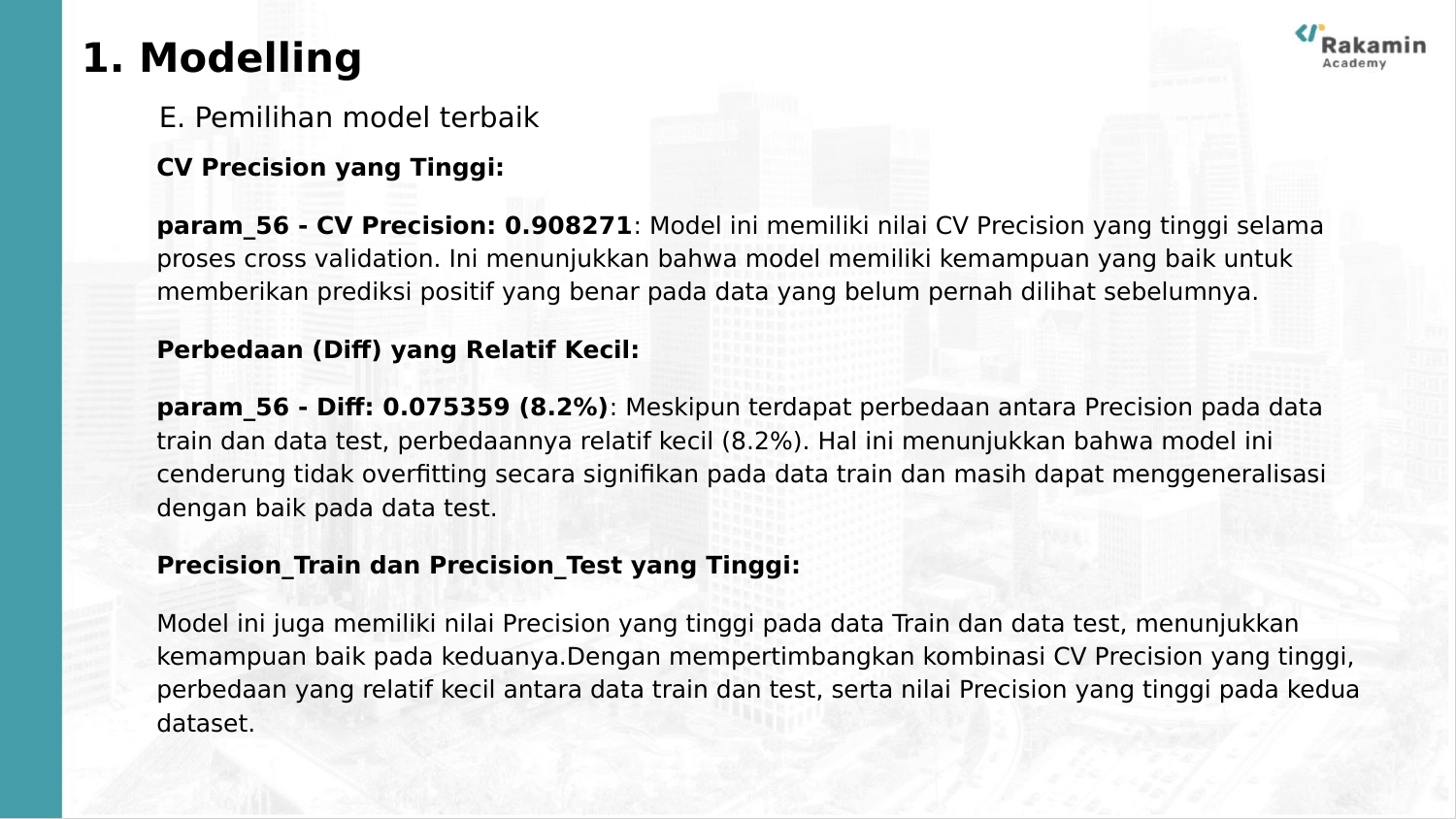

# 1. Modelling
E. Pemilihan model terbaik
CV Precision yang Tinggi:
param_56 - CV Precision: 0.908271: Model ini memiliki nilai CV Precision yang tinggi selama proses cross validation. Ini menunjukkan bahwa model memiliki kemampuan yang baik untuk memberikan prediksi positif yang benar pada data yang belum pernah dilihat sebelumnya.
Perbedaan (Diff) yang Relatif Kecil:
param_56 - Diff: 0.075359 (8.2%): Meskipun terdapat perbedaan antara Precision pada data train dan data test, perbedaannya relatif kecil (8.2%). Hal ini menunjukkan bahwa model ini cenderung tidak overfitting secara signifikan pada data train dan masih dapat menggeneralisasi dengan baik pada data test.
Precision_Train dan Precision_Test yang Tinggi:
Model ini juga memiliki nilai Precision yang tinggi pada data Train dan data test, menunjukkan kemampuan baik pada keduanya.Dengan mempertimbangkan kombinasi CV Precision yang tinggi, perbedaan yang relatif kecil antara data train dan test, serta nilai Precision yang tinggi pada kedua dataset.